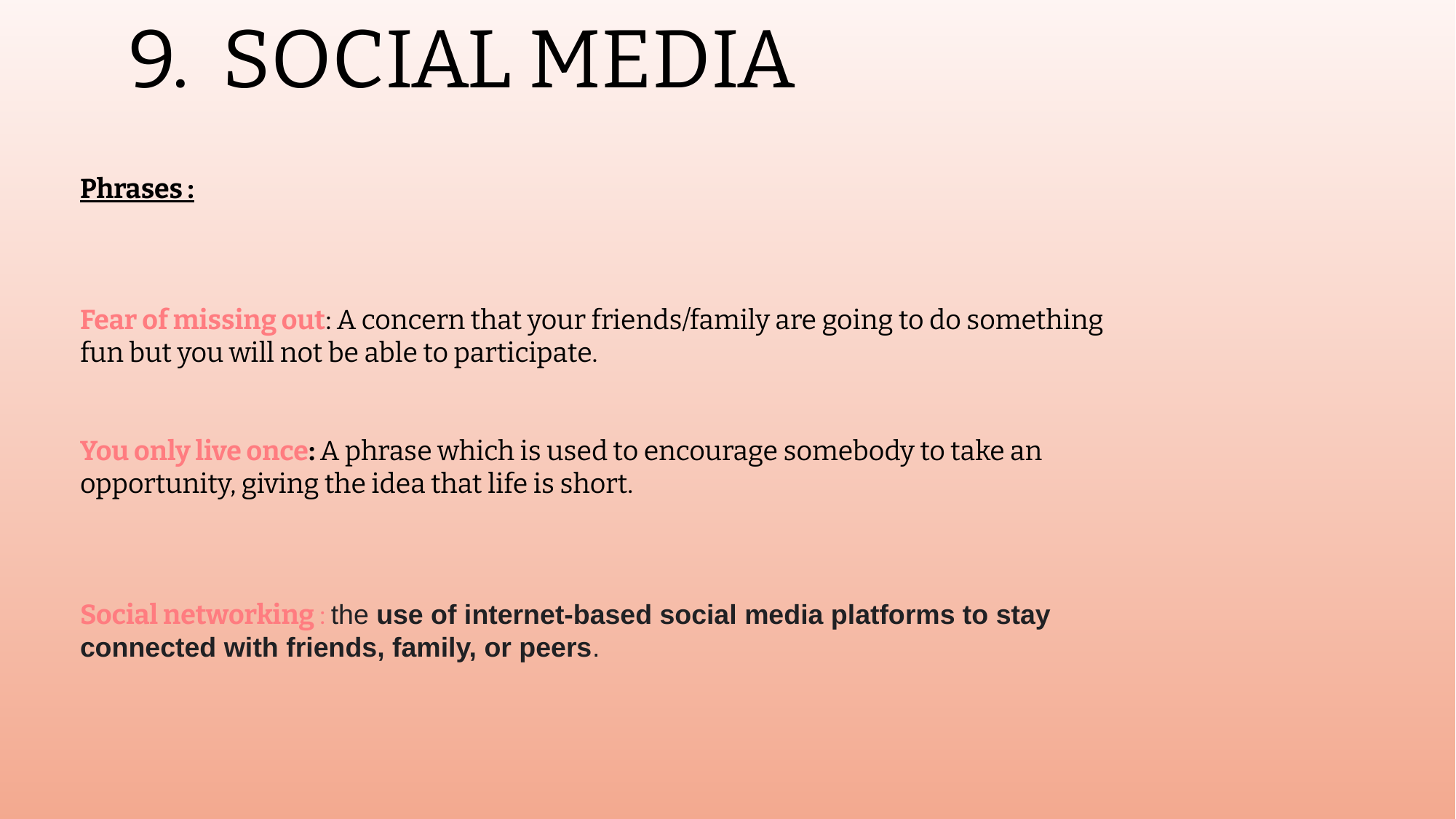

# 9.  Social Media
Phrases :

Fear of missing out: A concern that your friends/family are going to do something fun but you will not be able to participate.

You only live once: A phrase which is used to encourage somebody to take an opportunity, giving the idea that life is short.

Social networking : the use of internet-based social media platforms to stay connected with friends, family, or peers.